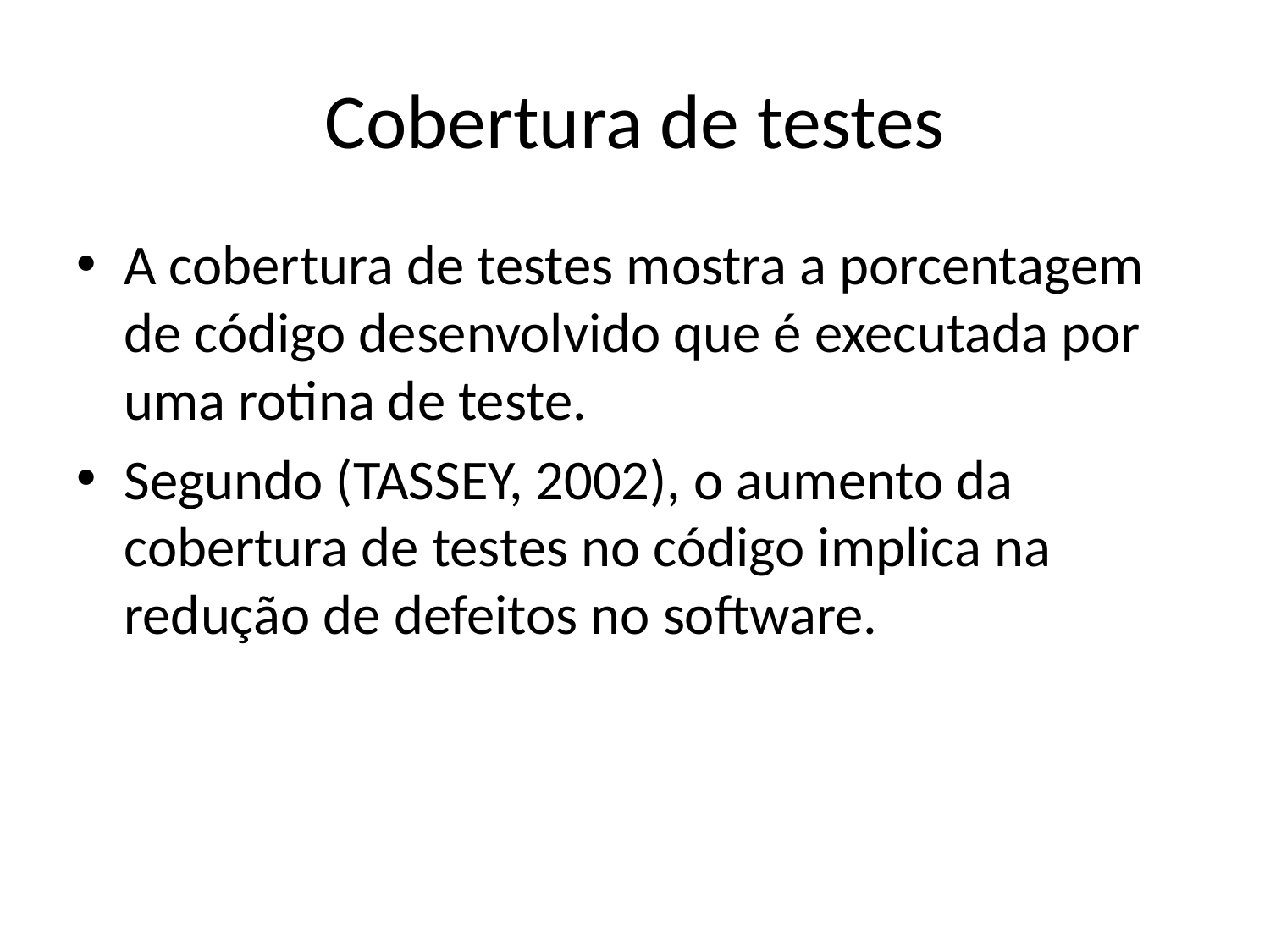

# Cobertura de testes
A cobertura de testes mostra a porcentagem de código desenvolvido que é executada por uma rotina de teste.
Segundo (TASSEY, 2002), o aumento da cobertura de testes no código implica na redução de defeitos no software.